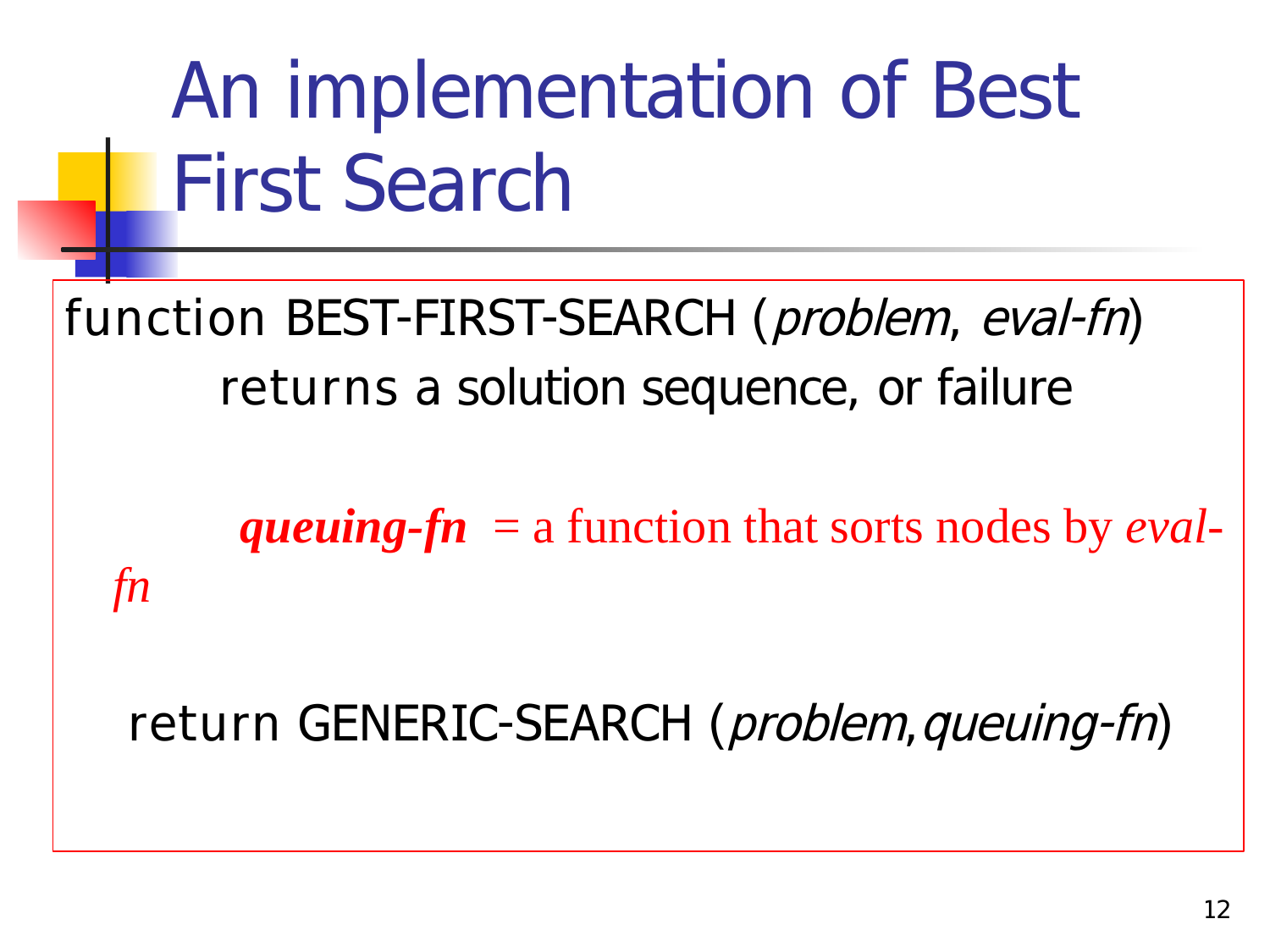

# An implementation of Best First Search
function BEST-FIRST-SEARCH (problem, eval-fn)
          returns a solution sequence, or failure

    	queuing-fn  = a function that sorts nodes by eval-fn

return GENERIC-SEARCH (problem,queuing-fn)
12